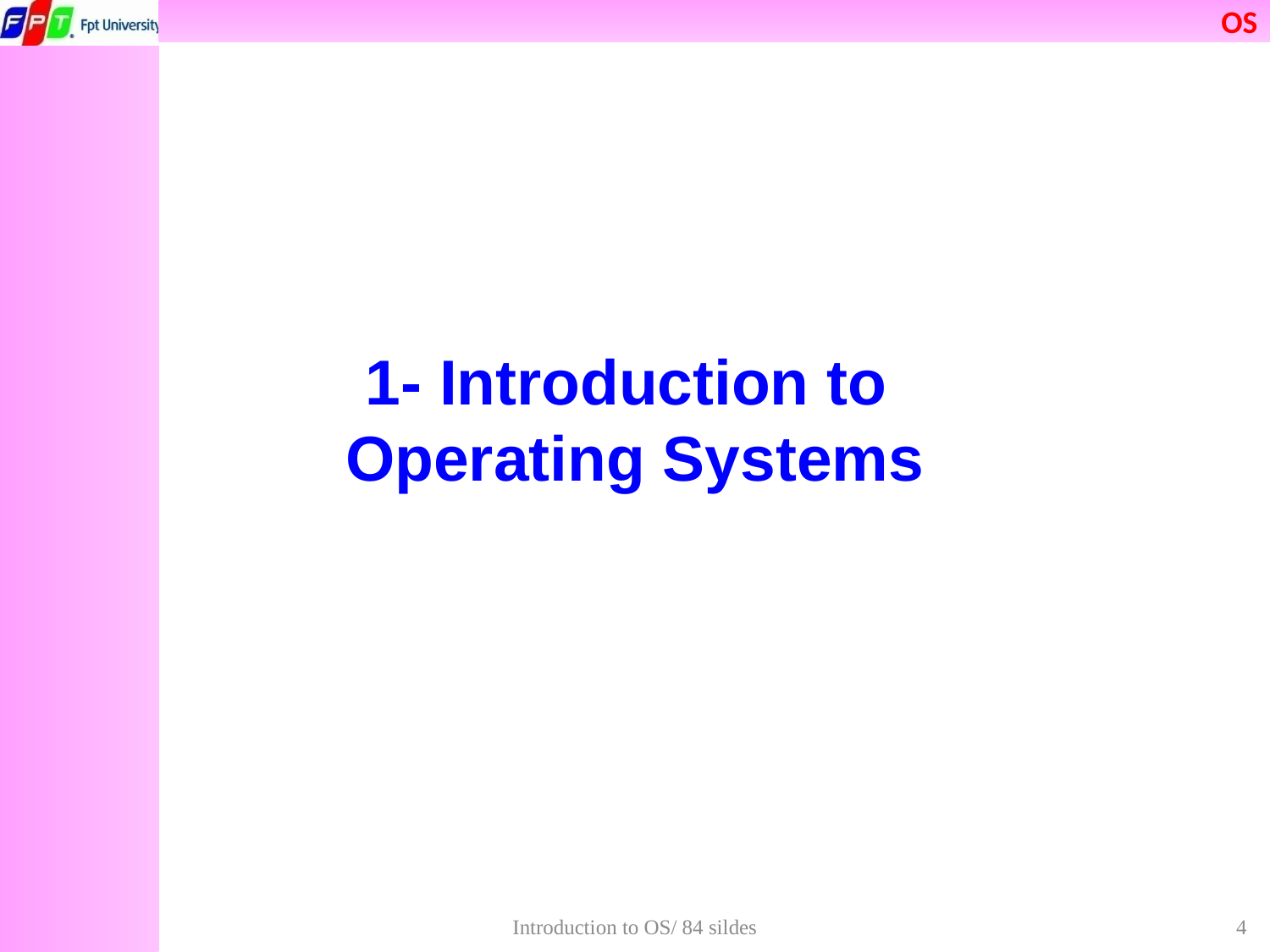

# 1- Introduction to Operating Systems
Introduction to OS/ 84 sildes
4